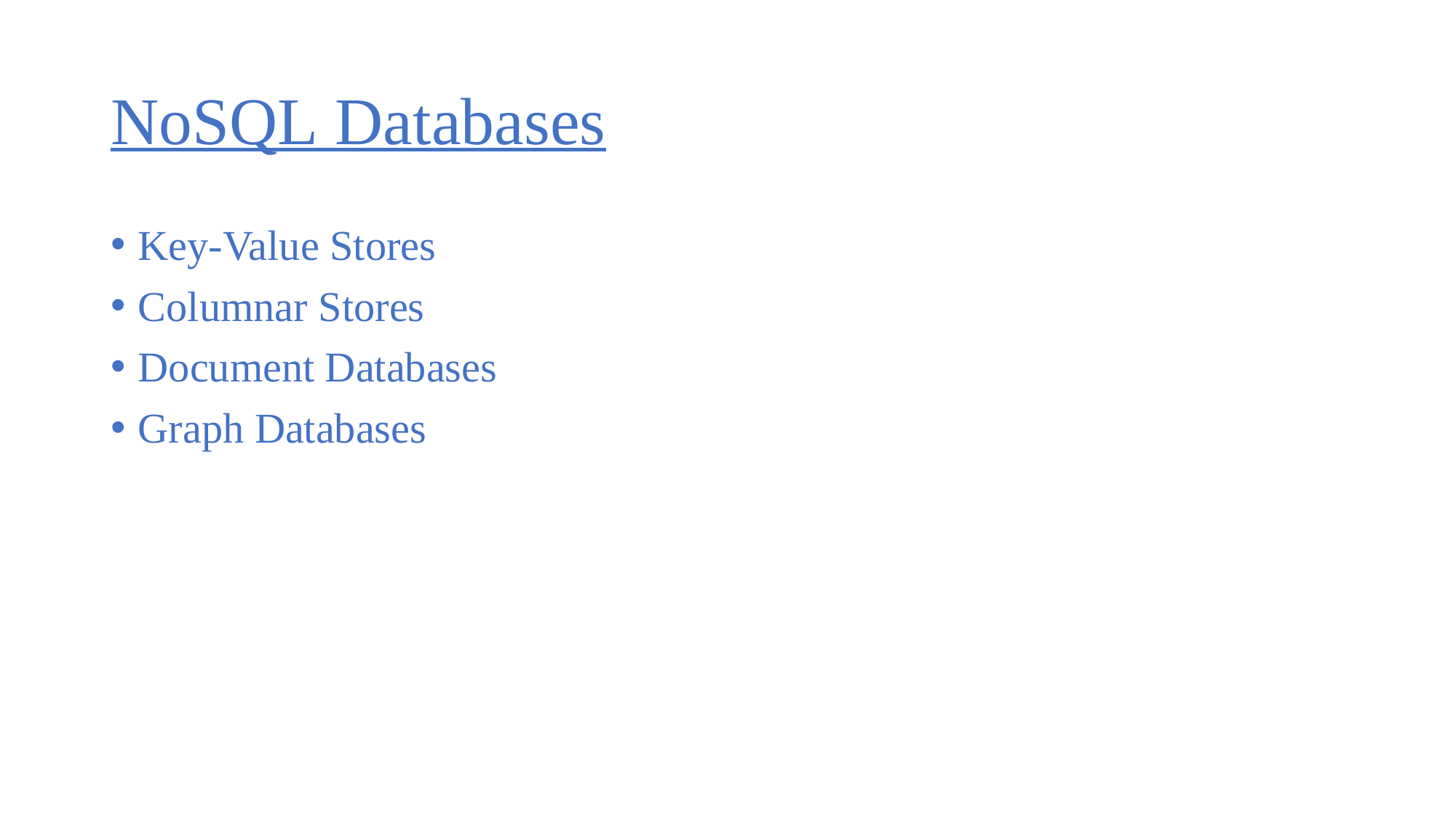

# NoSQL Databases
Key-Value Stores
Columnar Stores
Document Databases
Graph Databases